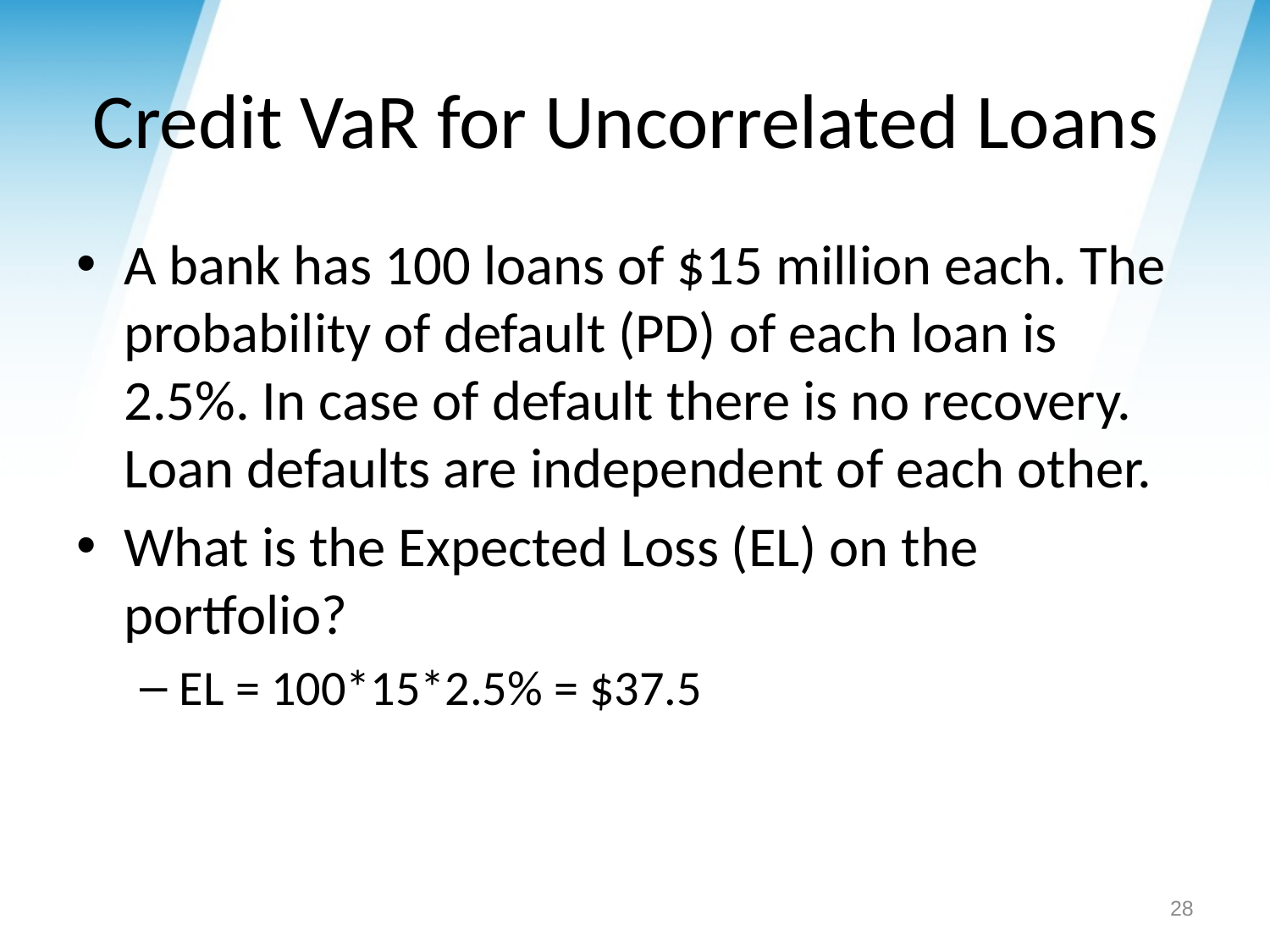

# Credit VaR for Uncorrelated Loans
A bank has 100 loans of $15 million each. The probability of default (PD) of each loan is 2.5%. In case of default there is no recovery. Loan defaults are independent of each other.
What is the Expected Loss (EL) on the portfolio?
EL = 100*15*2.5% = $37.5
28